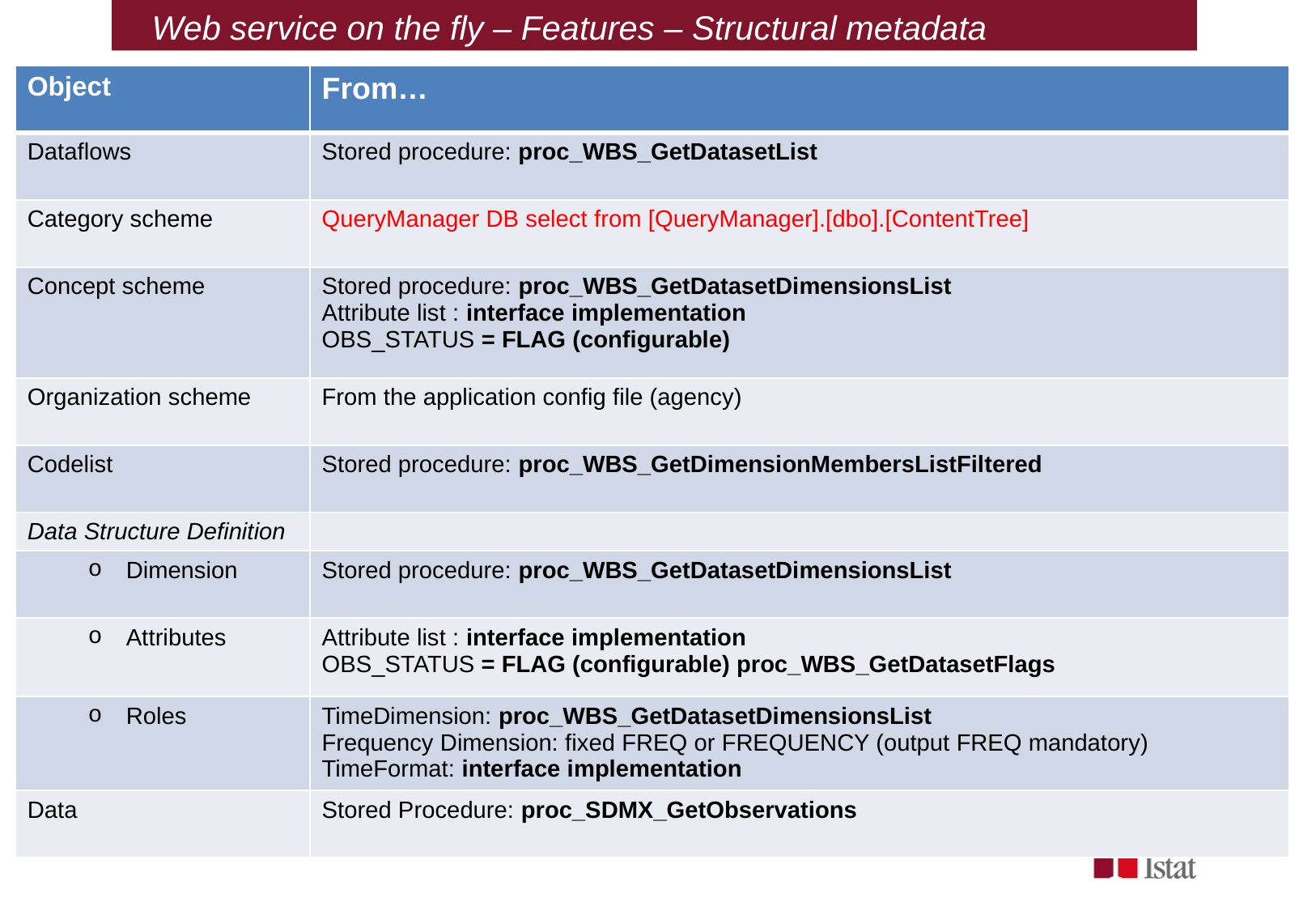

Web service on the fly – Features – Structural metadata
| Object | From… |
| --- | --- |
| Dataflows | Stored procedure: proc\_WBS\_GetDatasetList |
| Category scheme | QueryManager DB select from [QueryManager].[dbo].[ContentTree] |
| Concept scheme | Stored procedure: proc\_WBS\_GetDatasetDimensionsList Attribute list : interface implementation OBS\_STATUS = FLAG (configurable) |
| Organization scheme | From the application config file (agency) |
| Codelist | Stored procedure: proc\_WBS\_GetDimensionMembersListFiltered |
| Data Structure Definition |  |
| Dimension | Stored procedure: proc\_WBS\_GetDatasetDimensionsList |
| Attributes | Attribute list : interface implementation OBS\_STATUS = FLAG (configurable) proc\_WBS\_GetDatasetFlags |
| Roles | TimeDimension: proc\_WBS\_GetDatasetDimensionsList Frequency Dimension: fixed FREQ or FREQUENCY (output FREQ mandatory) TimeFormat: interface implementation |
| Data | Stored Procedure: proc\_SDMX\_GetObservations |